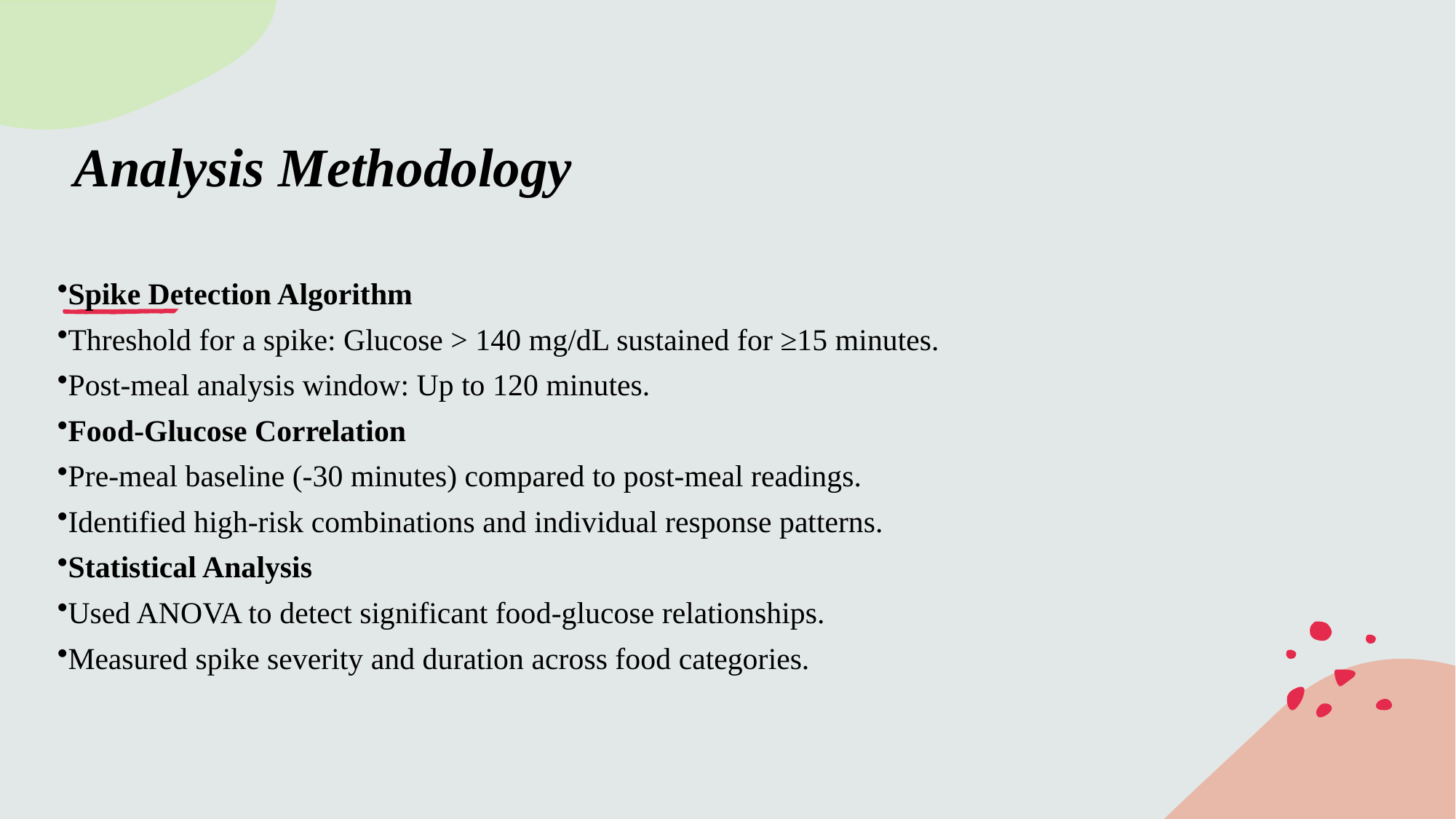

# Analysis Methodology
Spike Detection Algorithm
Threshold for a spike: Glucose > 140 mg/dL sustained for ≥15 minutes.
Post-meal analysis window: Up to 120 minutes.
Food-Glucose Correlation
Pre-meal baseline (-30 minutes) compared to post-meal readings.
Identified high-risk combinations and individual response patterns.
Statistical Analysis
Used ANOVA to detect significant food-glucose relationships.
Measured spike severity and duration across food categories.